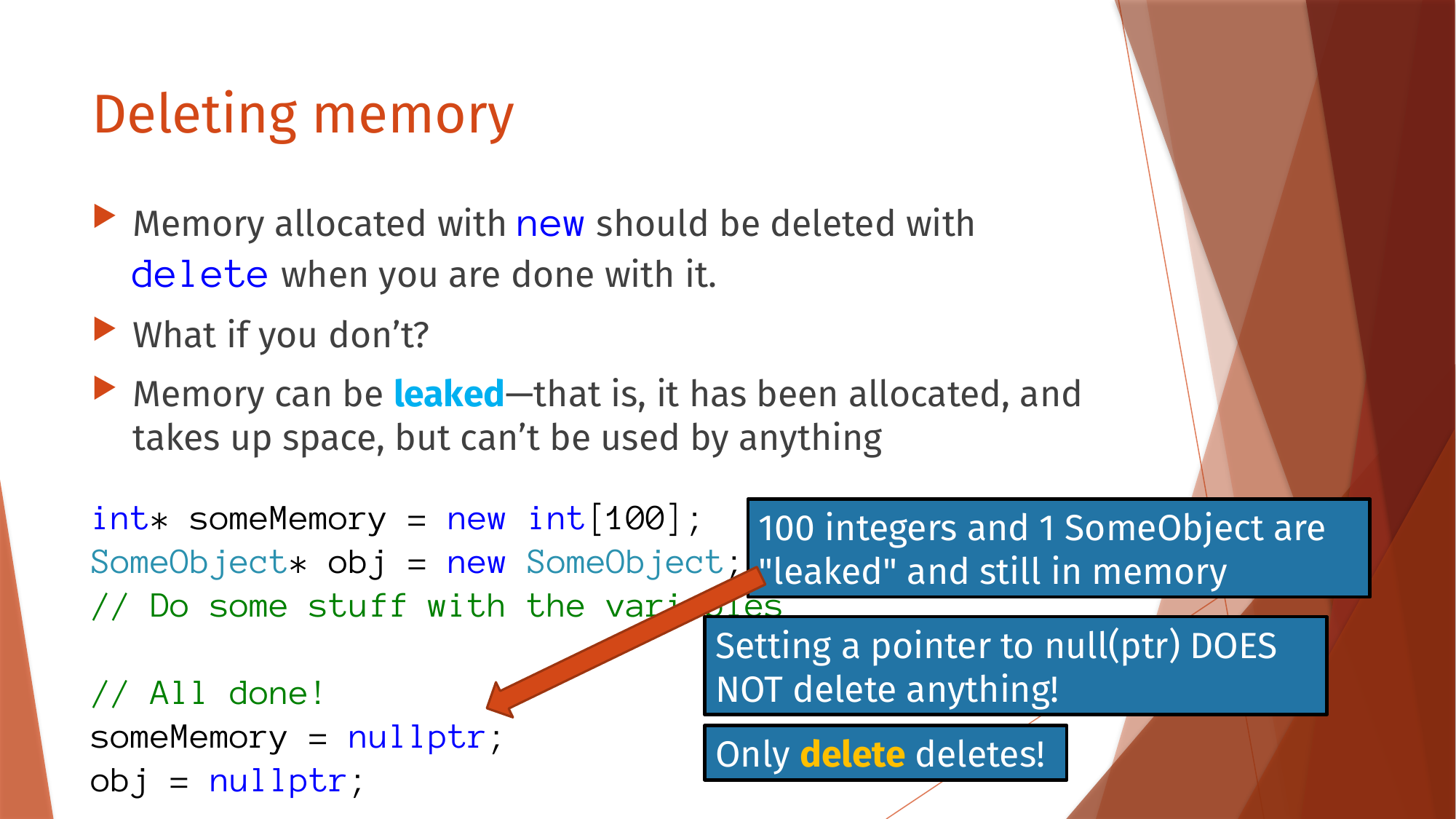

# Deleting memory
Memory allocated with new should be deleted with delete when you are done with it.
What if you don’t?
Memory can be leaked—that is, it has been allocated, and takes up space, but can’t be used by anything
int* someMemory = new int[100];
SomeObject* obj = new SomeObject;
// Do some stuff with the variables

// All done!
someMemory = nullptr;
obj = nullptr;
100 integers and 1 SomeObject are "leaked" and still in memory

Setting a pointer to null(ptr) DOES NOT delete anything!
Only delete deletes!